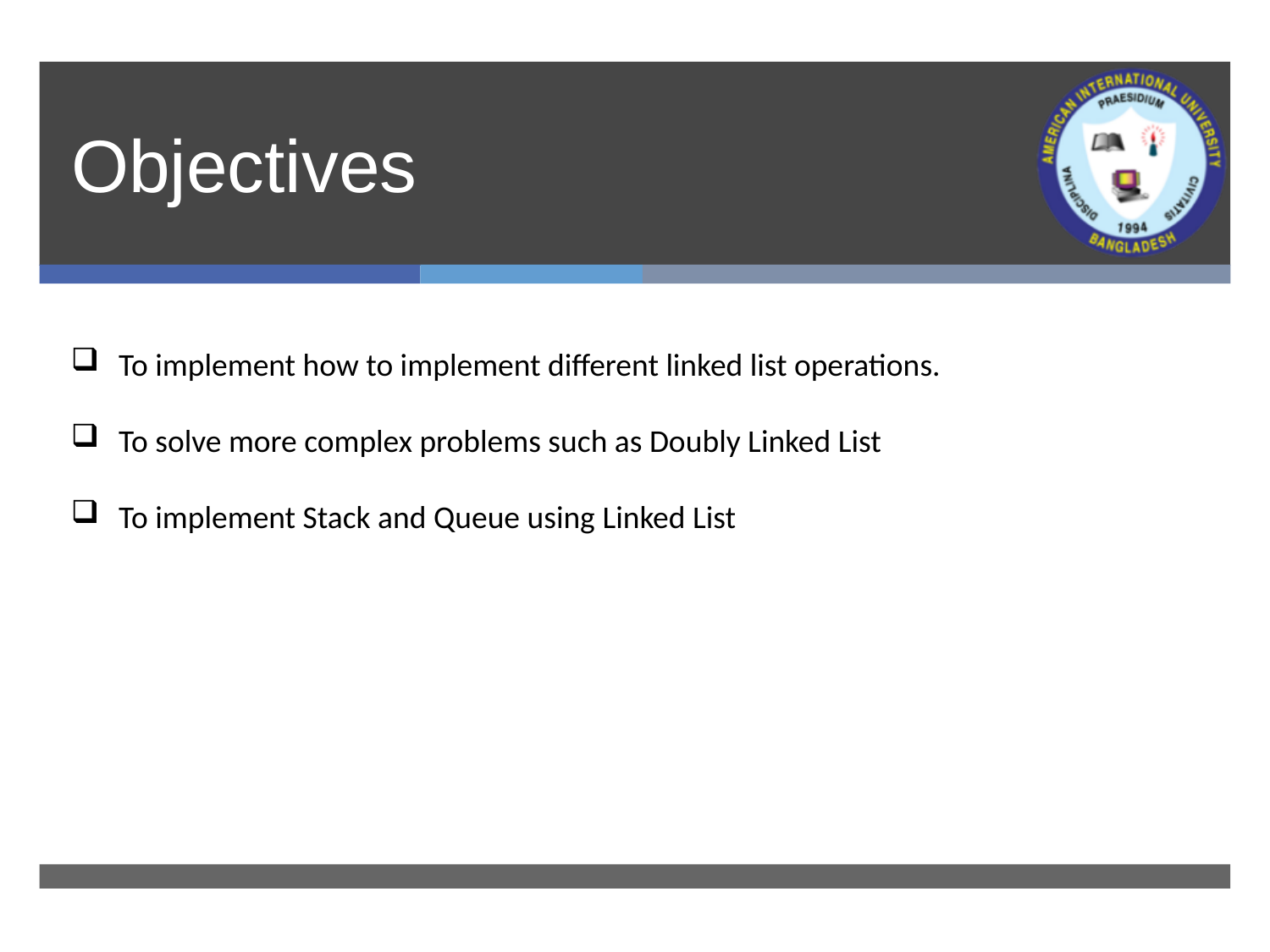

# Objectives
To implement how to implement different linked list operations.

To solve more complex problems such as Doubly Linked List

To implement Stack and Queue using Linked List